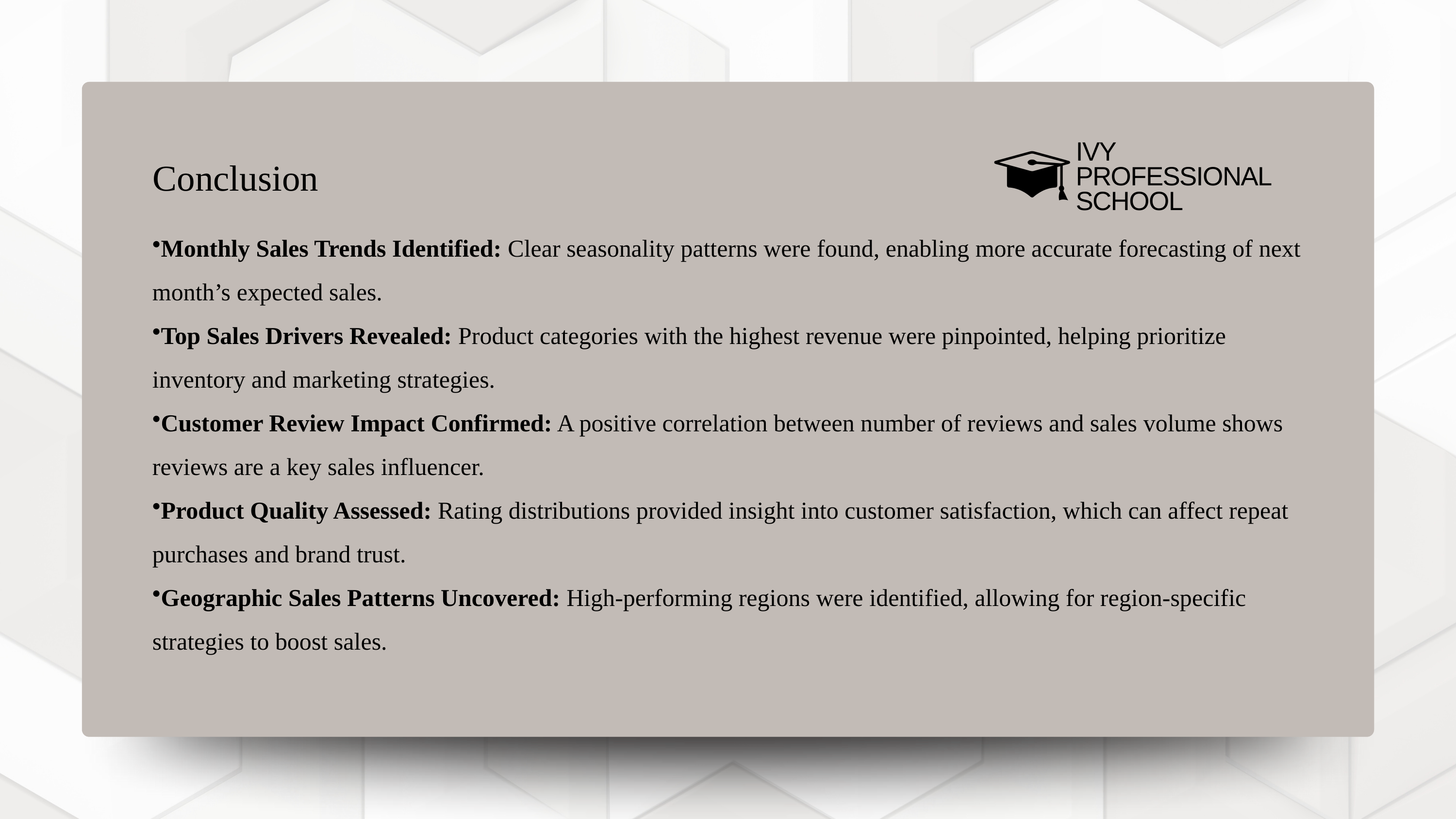

IVY PROFESSIONAL SCHOOL
Conclusion

Monthly Sales Trends Identified: Clear seasonality patterns were found, enabling more accurate forecasting of next month’s expected sales.
Top Sales Drivers Revealed: Product categories with the highest revenue were pinpointed, helping prioritize inventory and marketing strategies.
Customer Review Impact Confirmed: A positive correlation between number of reviews and sales volume shows reviews are a key sales influencer.
Product Quality Assessed: Rating distributions provided insight into customer satisfaction, which can affect repeat purchases and brand trust.
Geographic Sales Patterns Uncovered: High-performing regions were identified, allowing for region-specific strategies to boost sales.